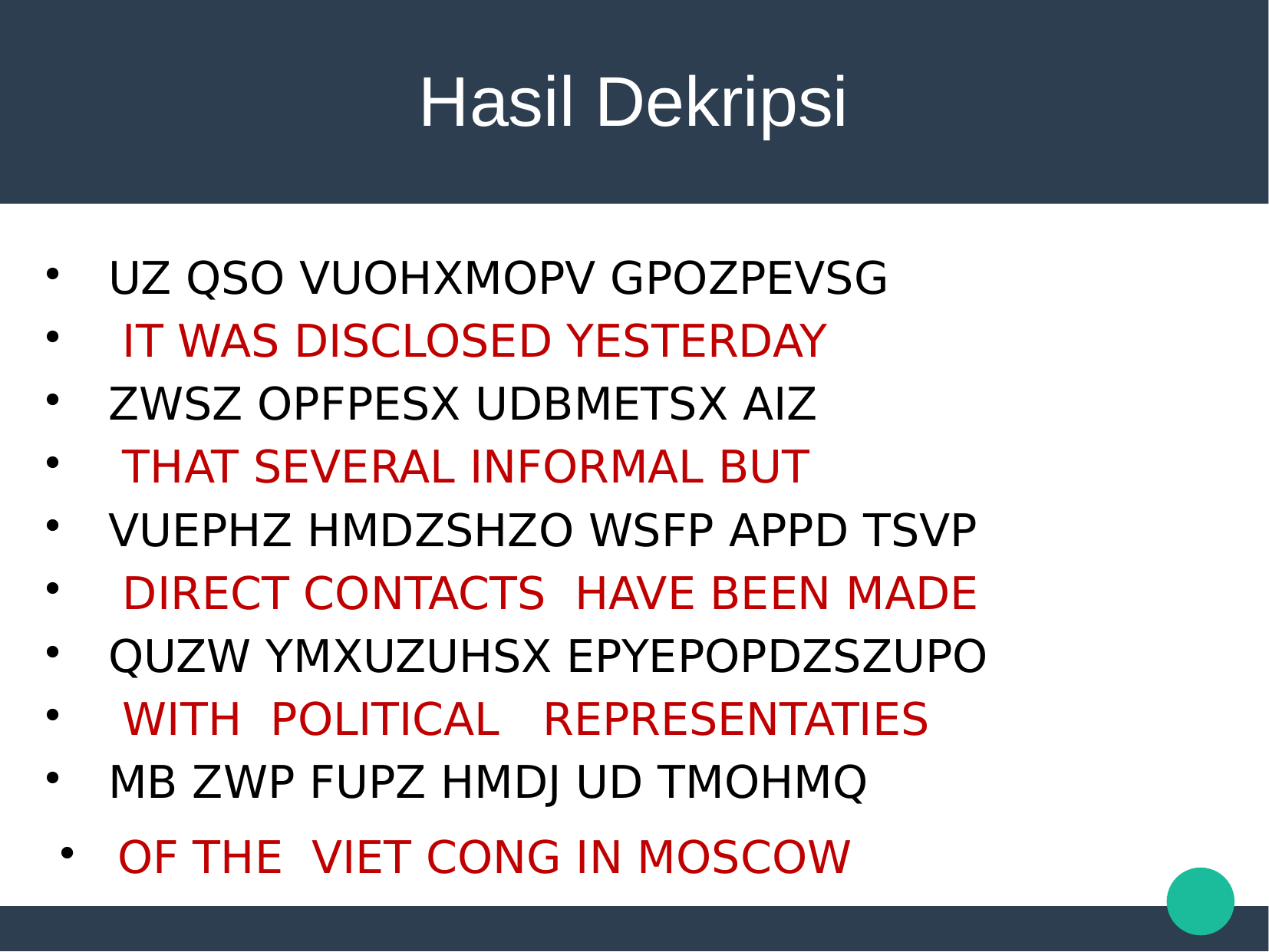

Hasil Dekripsi
UZ QSO VUOHXMOPV GPOZPEVSG
 IT WAS DISCLOSED YESTERDAY
ZWSZ OPFPESX UDBMETSX AIZ
 THAT SEVERAL INFORMAL BUT
VUEPHZ HMDZSHZO WSFP APPD TSVP
 DIRECT CONTACTS  HAVE BEEN MADE
QUZW YMXUZUHSX EPYEPOPDZSZUPO
 WITH  POLITICAL   REPRESENTATIES
MB ZWP FUPZ HMDJ UD TMOHMQ
 OF THE  VIET CONG IN MOSCOW